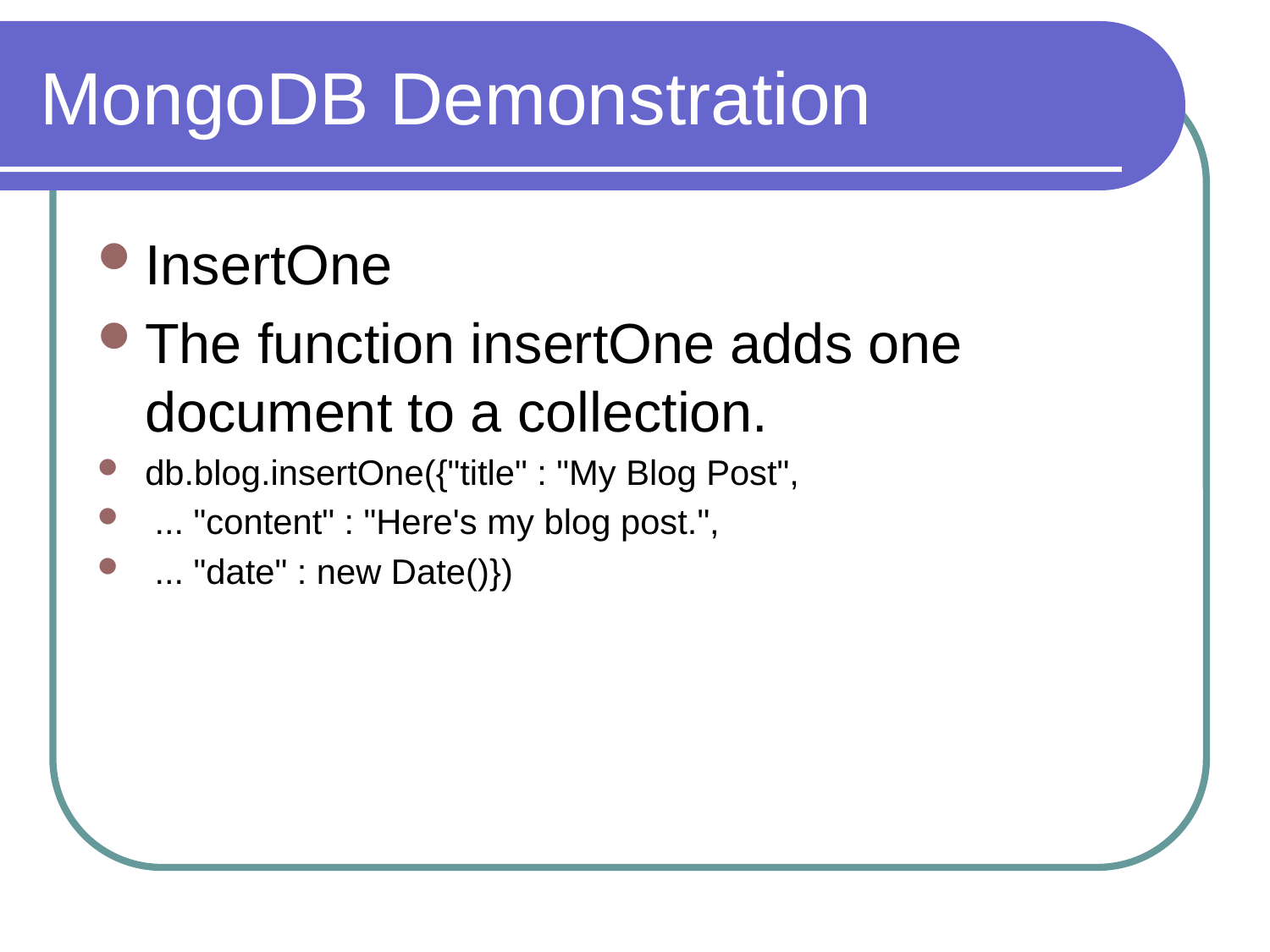

# MongoDB Demonstration
InsertOne
The function insertOne adds one document to a collection.
db.blog.insertOne({"title" : "My Blog Post",
 ... "content" : "Here's my blog post.",
 ... "date" : new Date()})